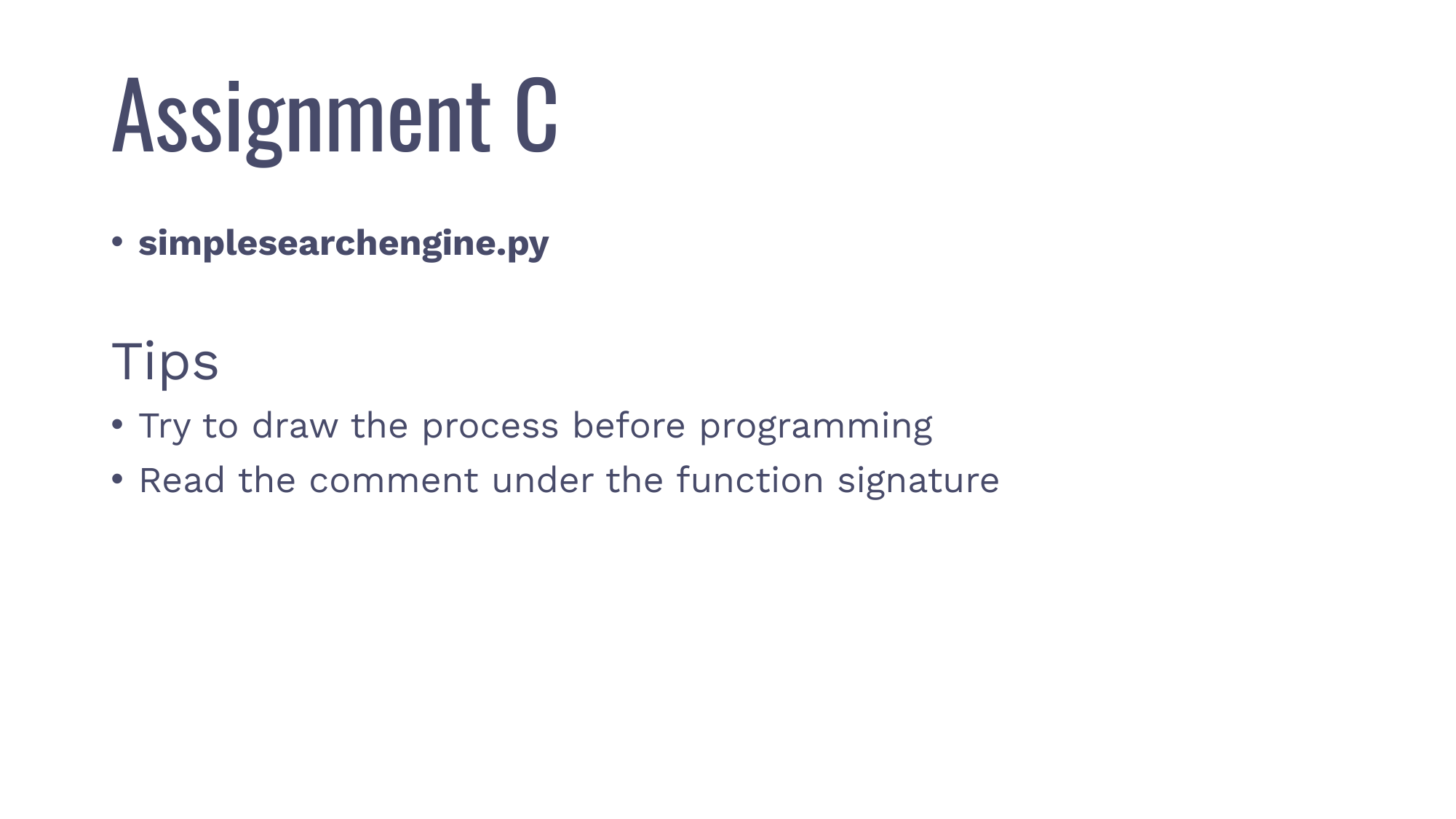

# Assignment C
simplesearchengine.py

Tips
Try to draw the process before programming
Read the comment under the function signature